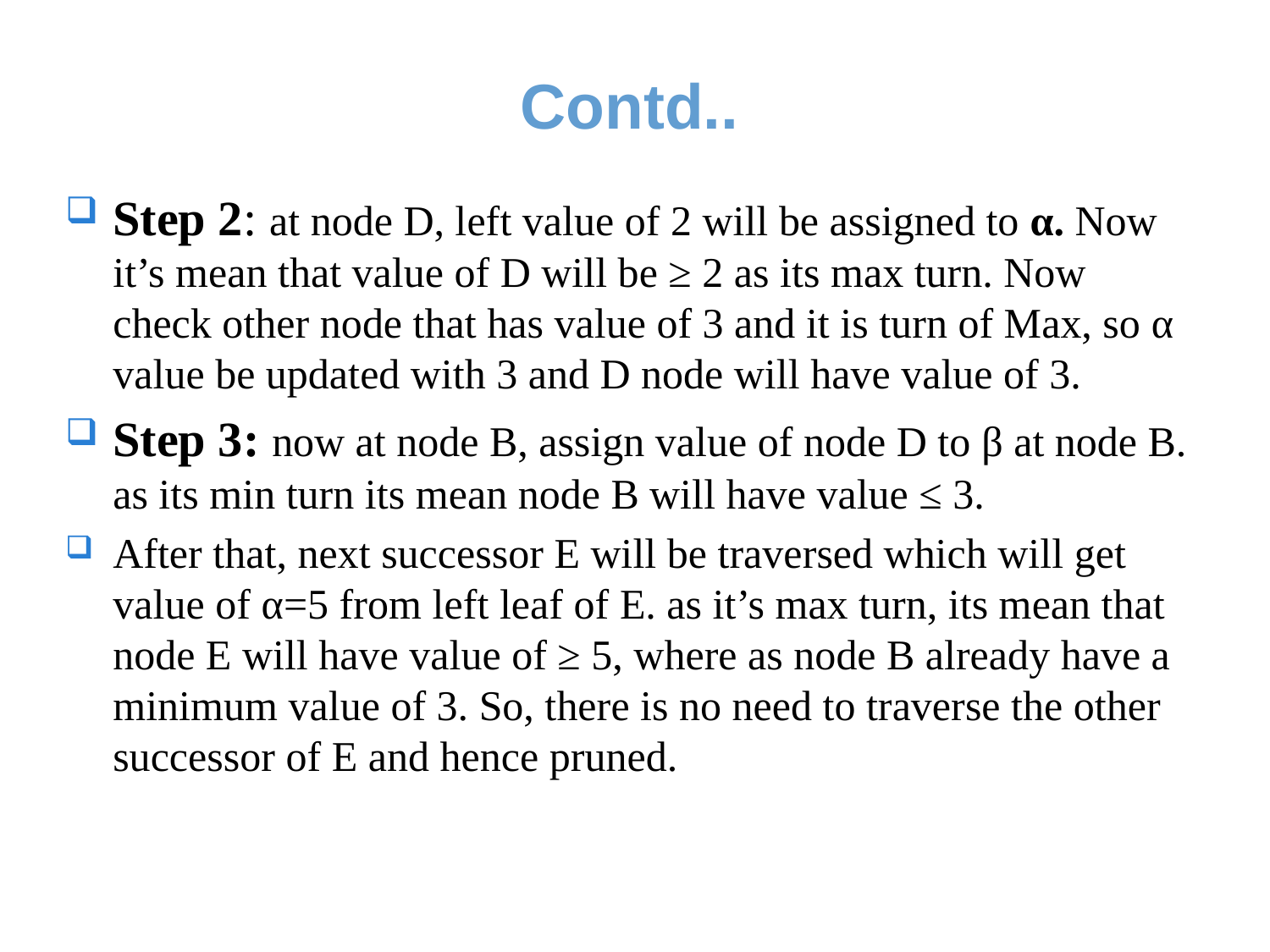

# Contd..
Step 2: at node D, left value of 2 will be assigned to α. Now it’s mean that value of D will be ≥ 2 as its max turn. Now check other node that has value of 3 and it is turn of Max, so α value be updated with 3 and D node will have value of 3.
Step 3: now at node B, assign value of node D to β at node B. as its min turn its mean node B will have value ≤ 3.
After that, next successor E will be traversed which will get value of α=5 from left leaf of E. as it’s max turn, its mean that node E will have value of ≥ 5, where as node B already have a minimum value of 3. So, there is no need to traverse the other successor of E and hence pruned.